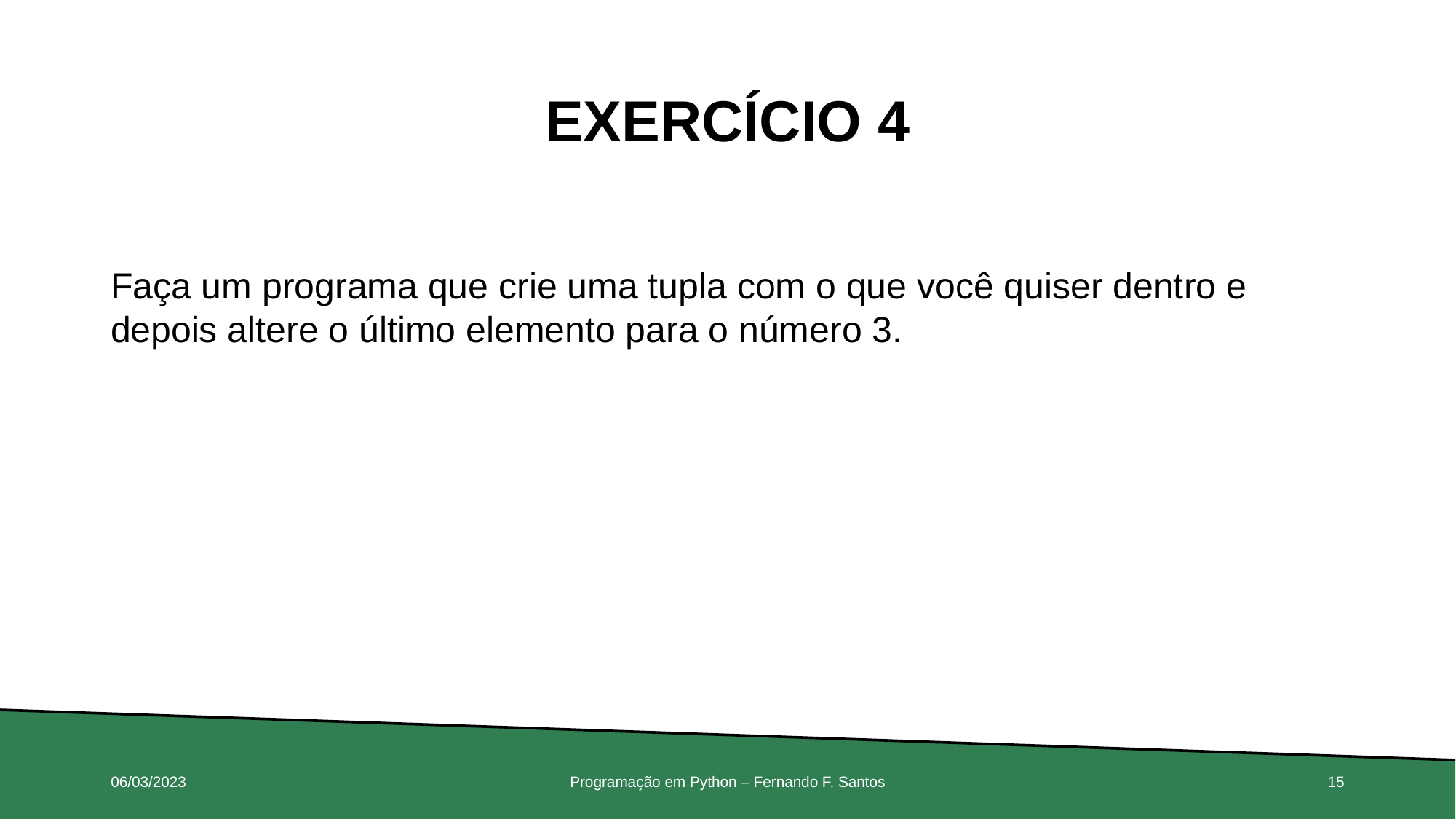

# Exercício 4

Faça um programa que crie uma tupla com o que você quiser dentro e depois altere o último elemento para o número 3.
06/03/2023
Programação em Python – Fernando F. Santos
15